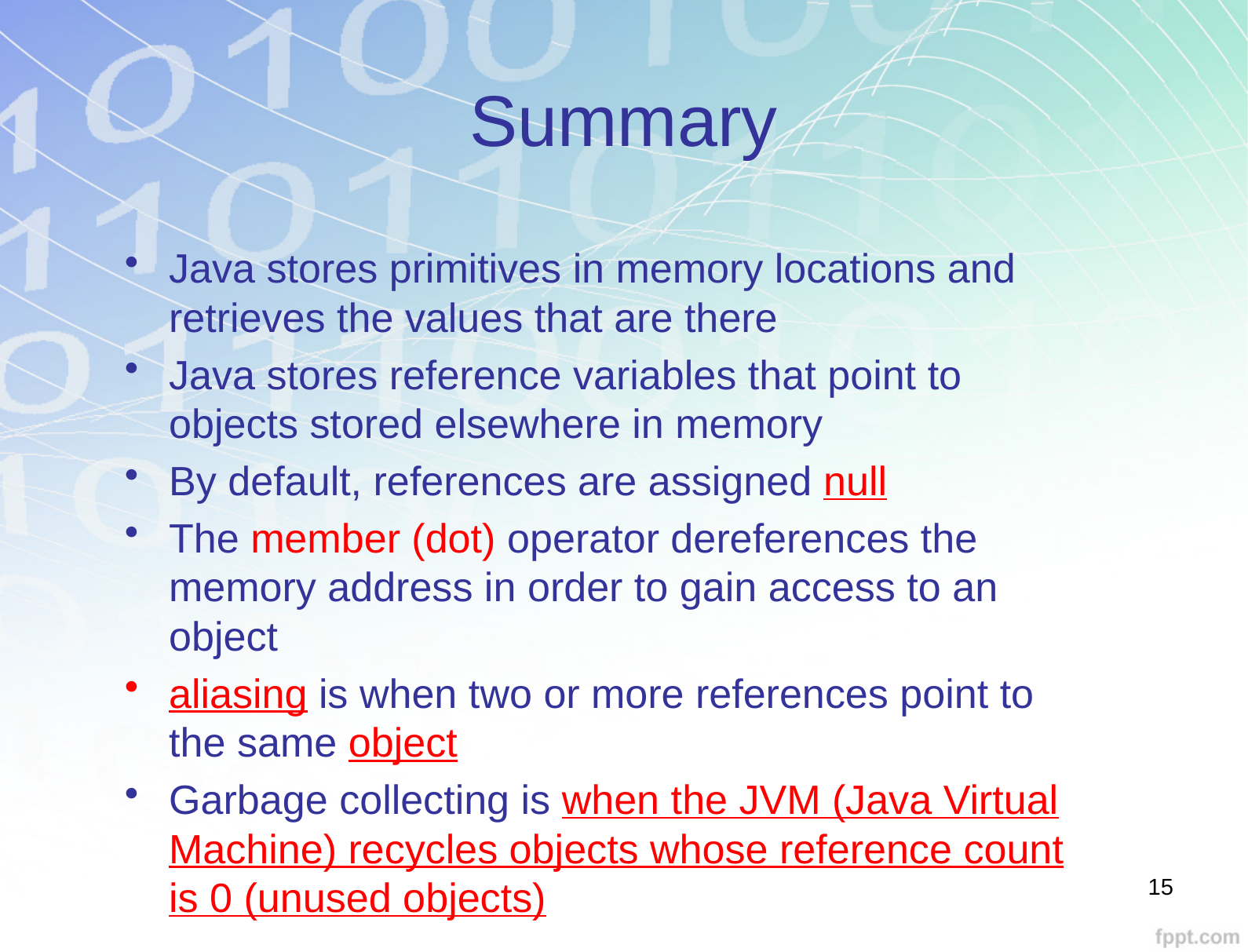

# Summary
Java stores primitives in memory locations and retrieves the values that are there
Java stores reference variables that point to objects stored elsewhere in memory
By default, references are assigned null
The member (dot) operator dereferences the memory address in order to gain access to an object
aliasing is when two or more references point to the same object
Garbage collecting is when the JVM (Java Virtual Machine) recycles objects whose reference count is 0 (unused objects)
15